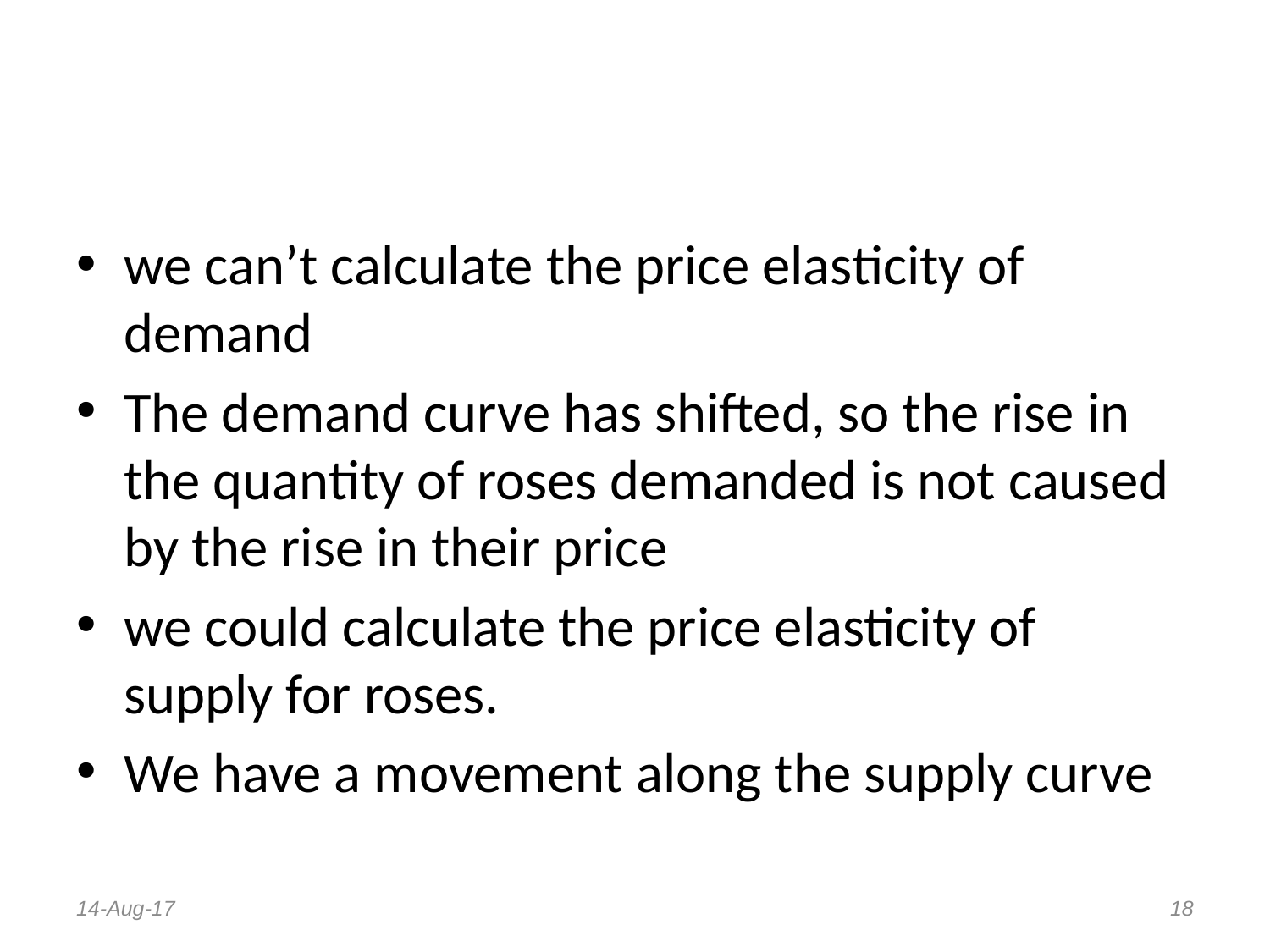

#
we can’t calculate the price elasticity of demand
The demand curve has shifted, so the rise in the quantity of roses demanded is not caused by the rise in their price
we could calculate the price elasticity of supply for roses.
We have a movement along the supply curve
14-Aug-17
18